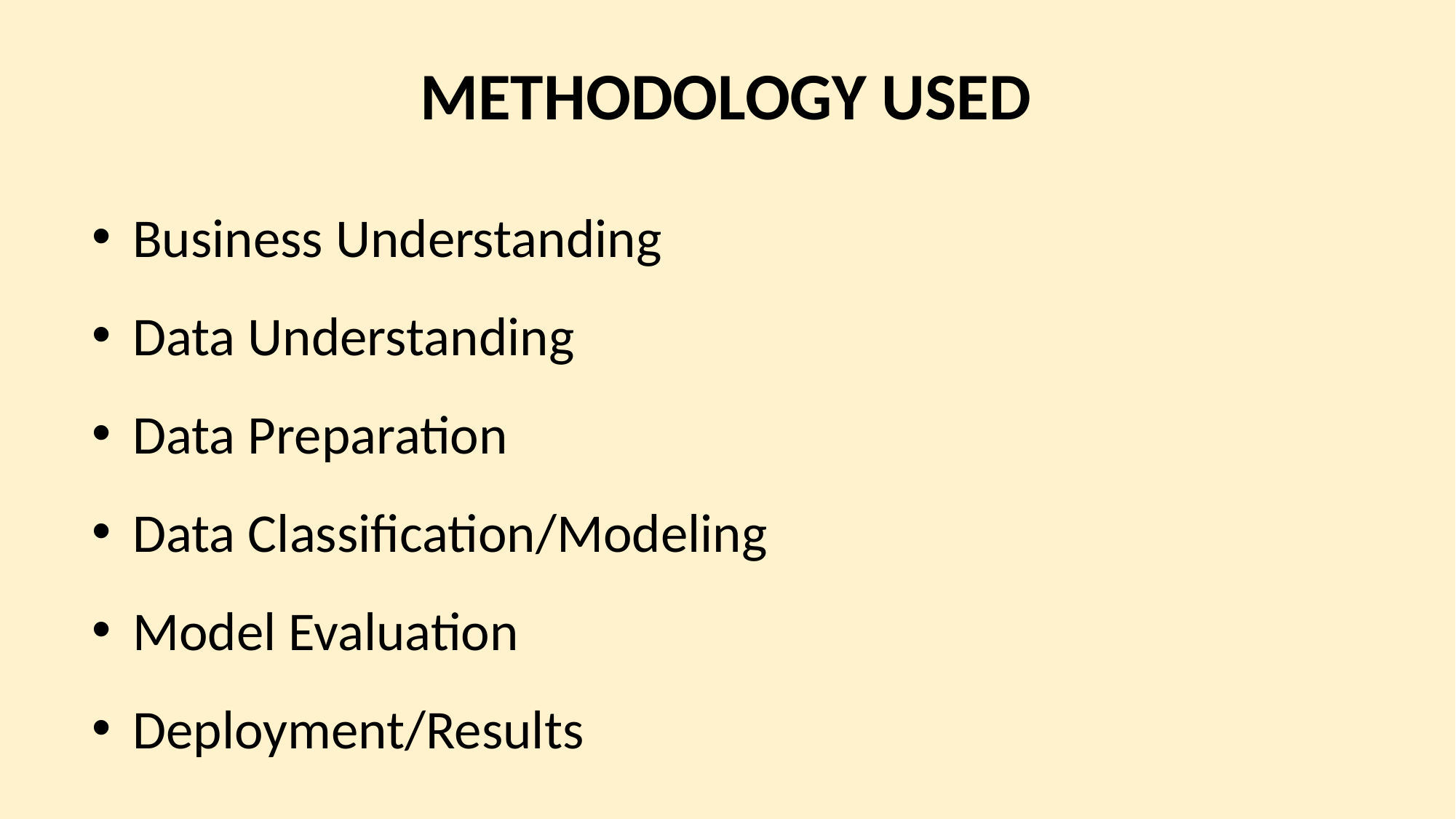

METHODOLOGY USED
Business Understanding
Data Understanding
Data Preparation
Data Classification/Modeling
Model Evaluation
Deployment/Results